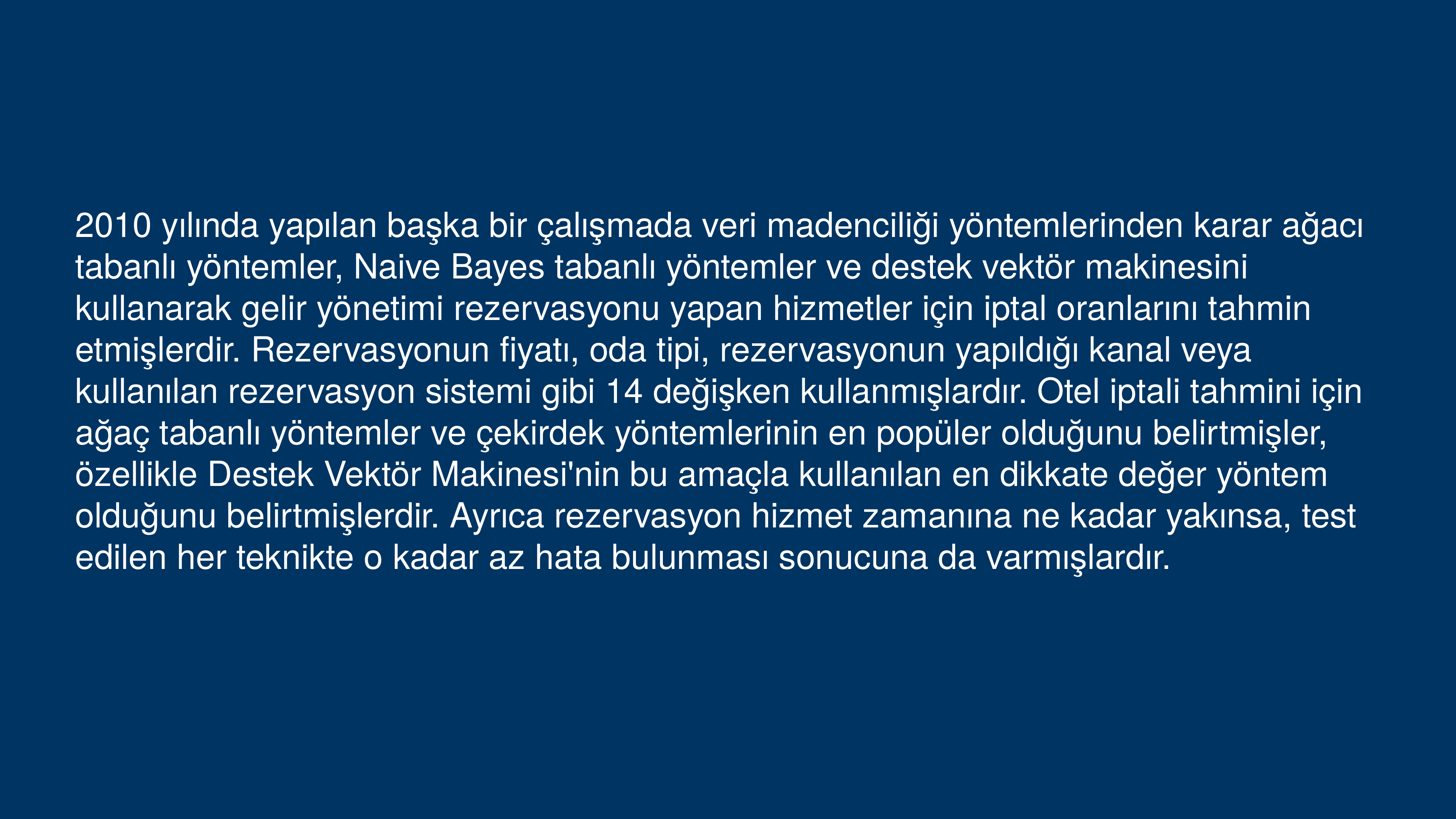

2010 yılında yapılan başka bir çalışmada veri madenciliği yöntemlerinden karar ağacı tabanlı yöntemler, Naive Bayes tabanlı yöntemler ve destek vektör makinesini kullanarak gelir yönetimi rezervasyonu yapan hizmetler için iptal oranlarını tahmin etmişlerdir. Rezervasyonun fiyatı, oda tipi, rezervasyonun yapıldığı kanal veya kullanılan rezervasyon sistemi gibi 14 değişken kullanmışlardır. Otel iptali tahmini için ağaç tabanlı yöntemler ve çekirdek yöntemlerinin en popüler olduğunu belirtmişler, özellikle Destek Vektör Makinesi'nin bu amaçla kullanılan en dikkate değer yöntem olduğunu belirtmişlerdir. Ayrıca rezervasyon hizmet zamanına ne kadar yakınsa, test edilen her teknikte o kadar az hata bulunması sonucuna da varmışlardır.